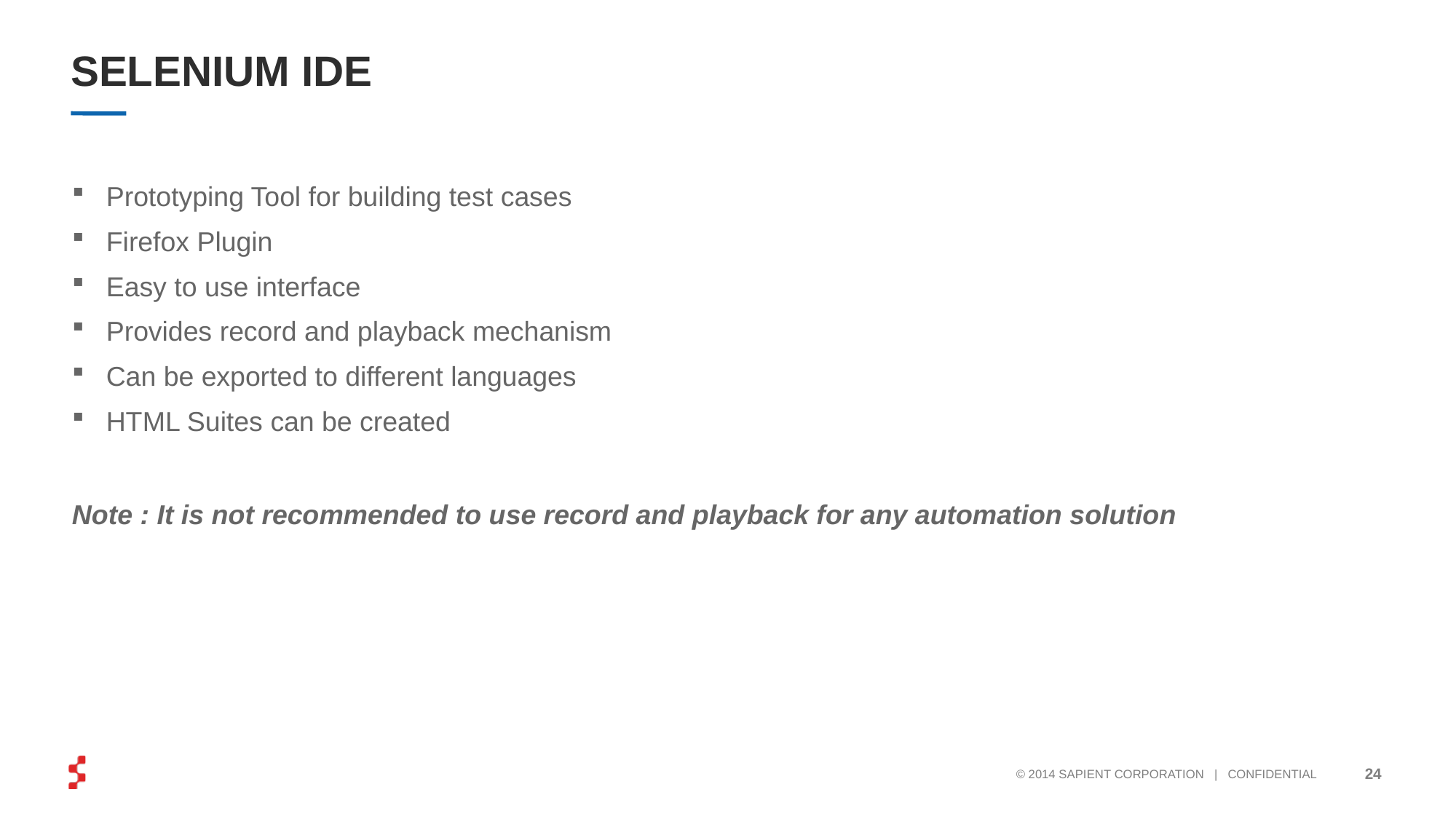

# SELENIUM IDE
Prototyping Tool for building test cases
Firefox Plugin
Easy to use interface
Provides record and playback mechanism
Can be exported to different languages
HTML Suites can be created

Note : It is not recommended to use record and playback for any automation solution